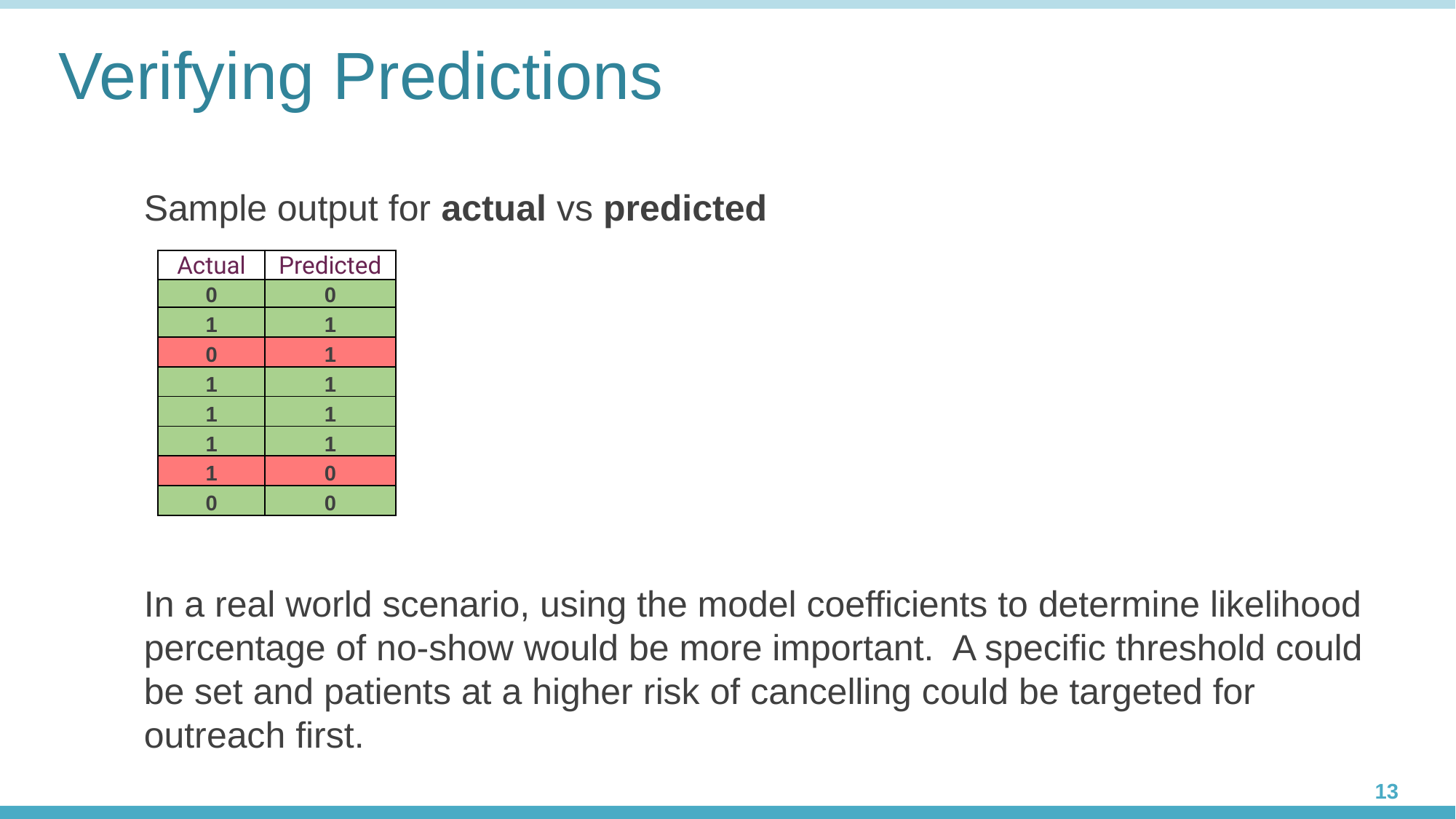

# Verifying Predictions
Sample output for actual vs predicted
| Actual | Predicted |
| --- | --- |
| 0 | 0 |
| 1 | 1 |
| 0 | 1 |
| 1 | 1 |
| 1 | 1 |
| 1 | 1 |
| 1 | 0 |
| 0 | 0 |
In a real world scenario, using the model coefficients to determine likelihood percentage of no-show would be more important.  A specific threshold could be set and patients at a higher risk of cancelling could be targeted for outreach first.